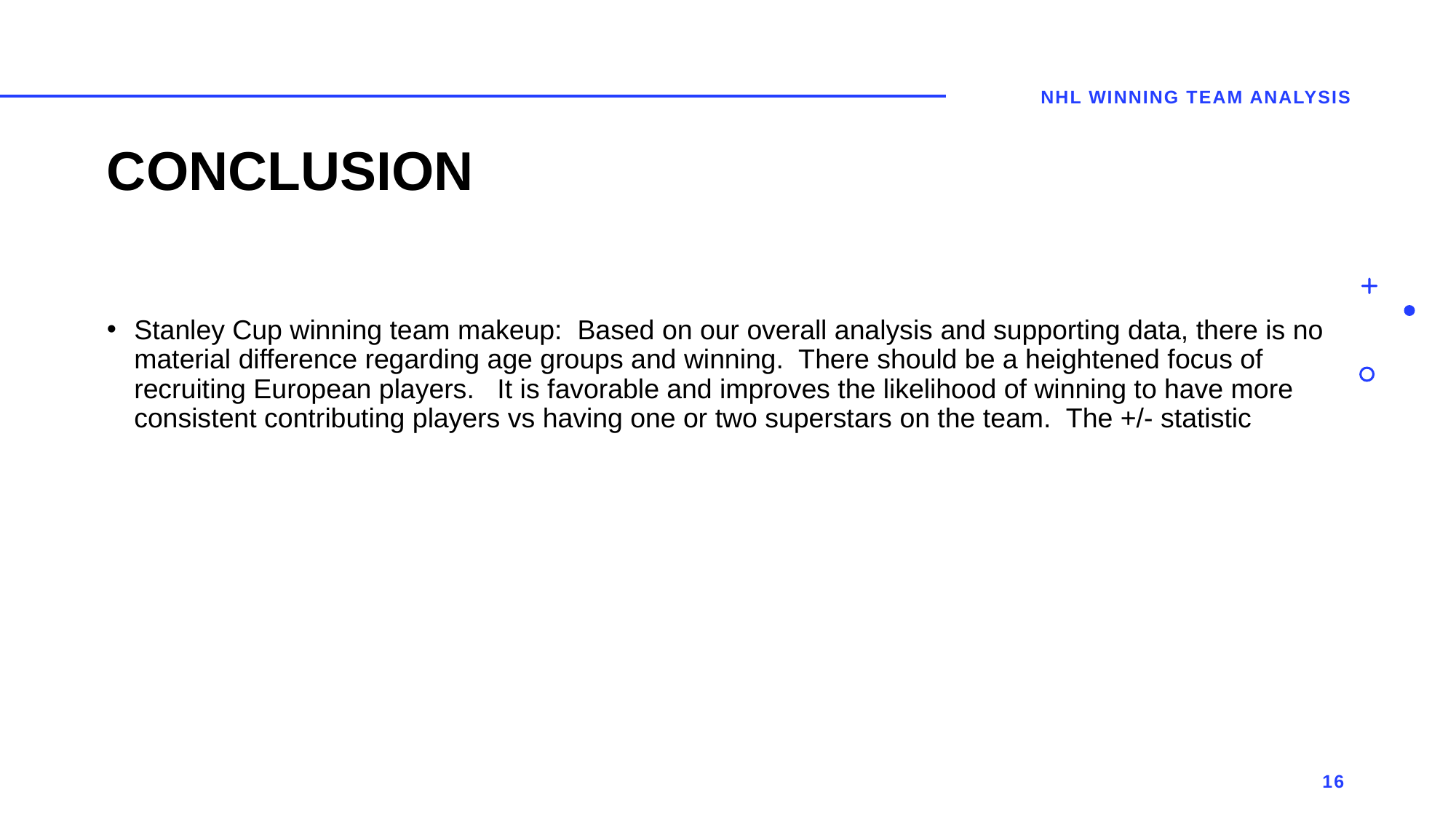

NHL winning team analysis
# Conclusion

Stanley Cup winning team makeup:  Based on our overall analysis and supporting data, there is no material difference regarding age groups and winning.  There should be a heightened focus of recruiting European players.   It is favorable and improves the likelihood of winning to have more consistent contributing players vs having one or two superstars on the team.  The +/- statistic

16